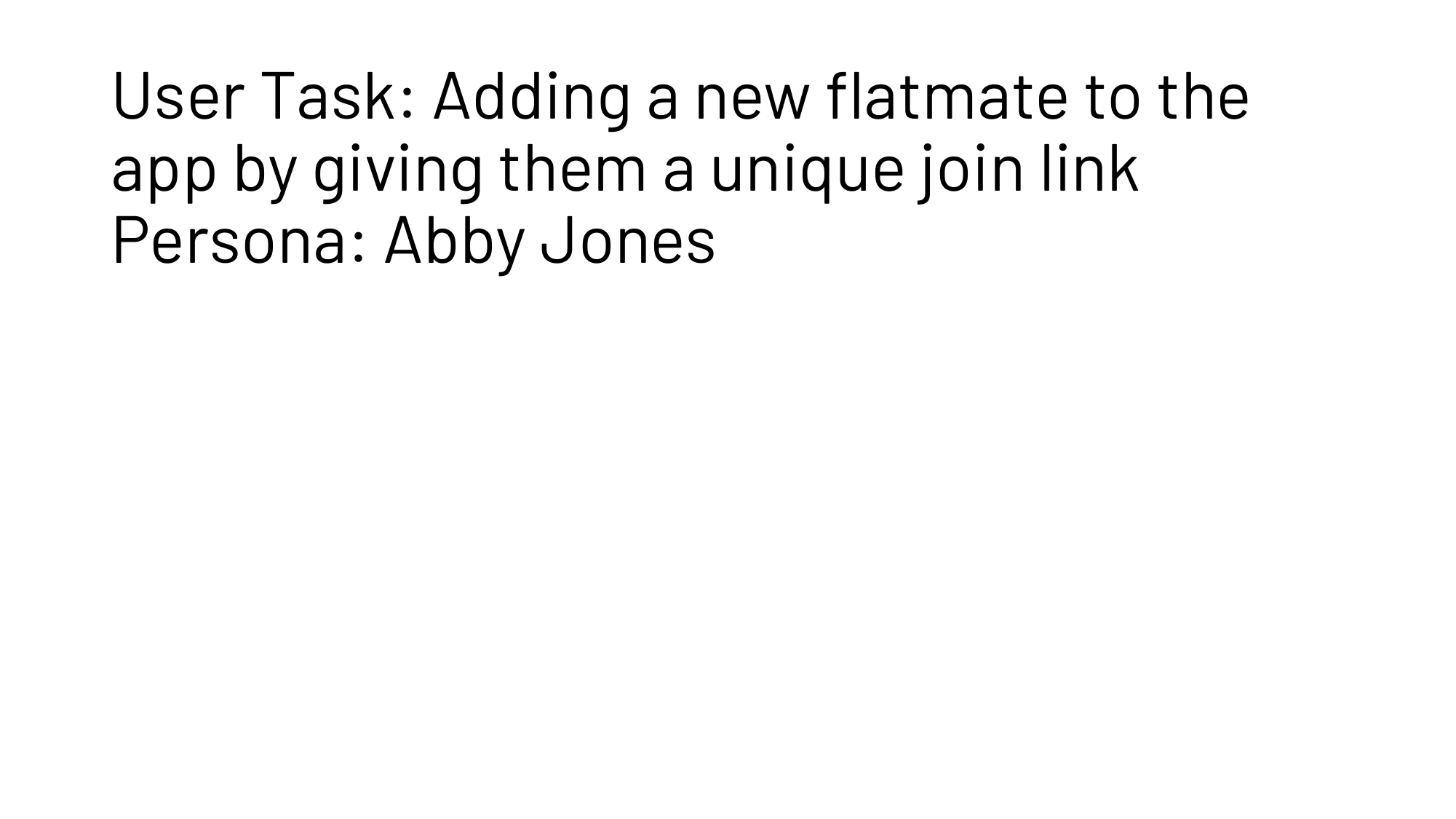

# User Task: Adding a new flatmate to the app by giving them a unique join link Persona: Abby Jones